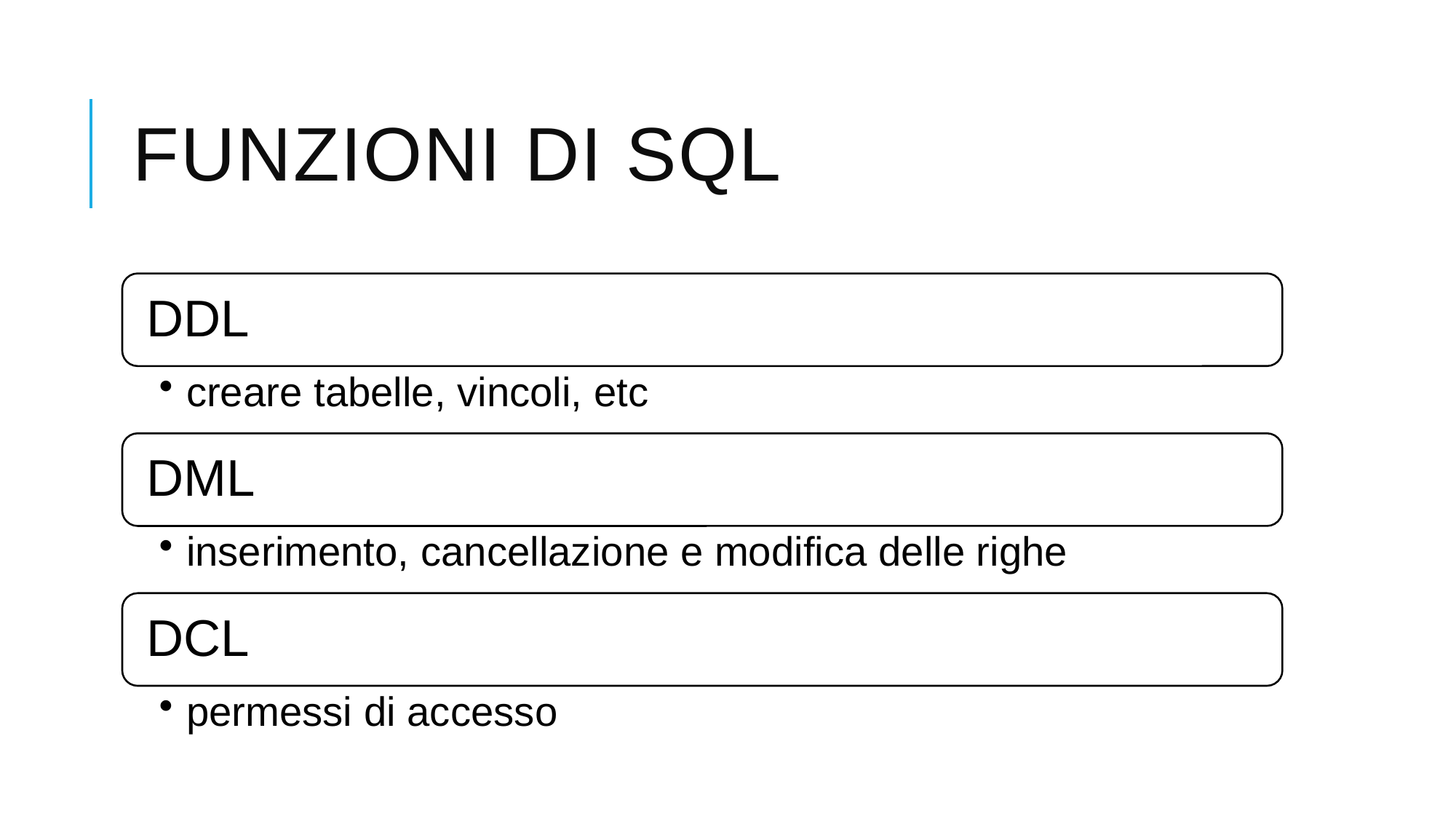

# Funzioni di sql
DDL
creare tabelle, vincoli, etc
DML
inserimento, cancellazione e modifica delle righe
DCL
permessi di accesso